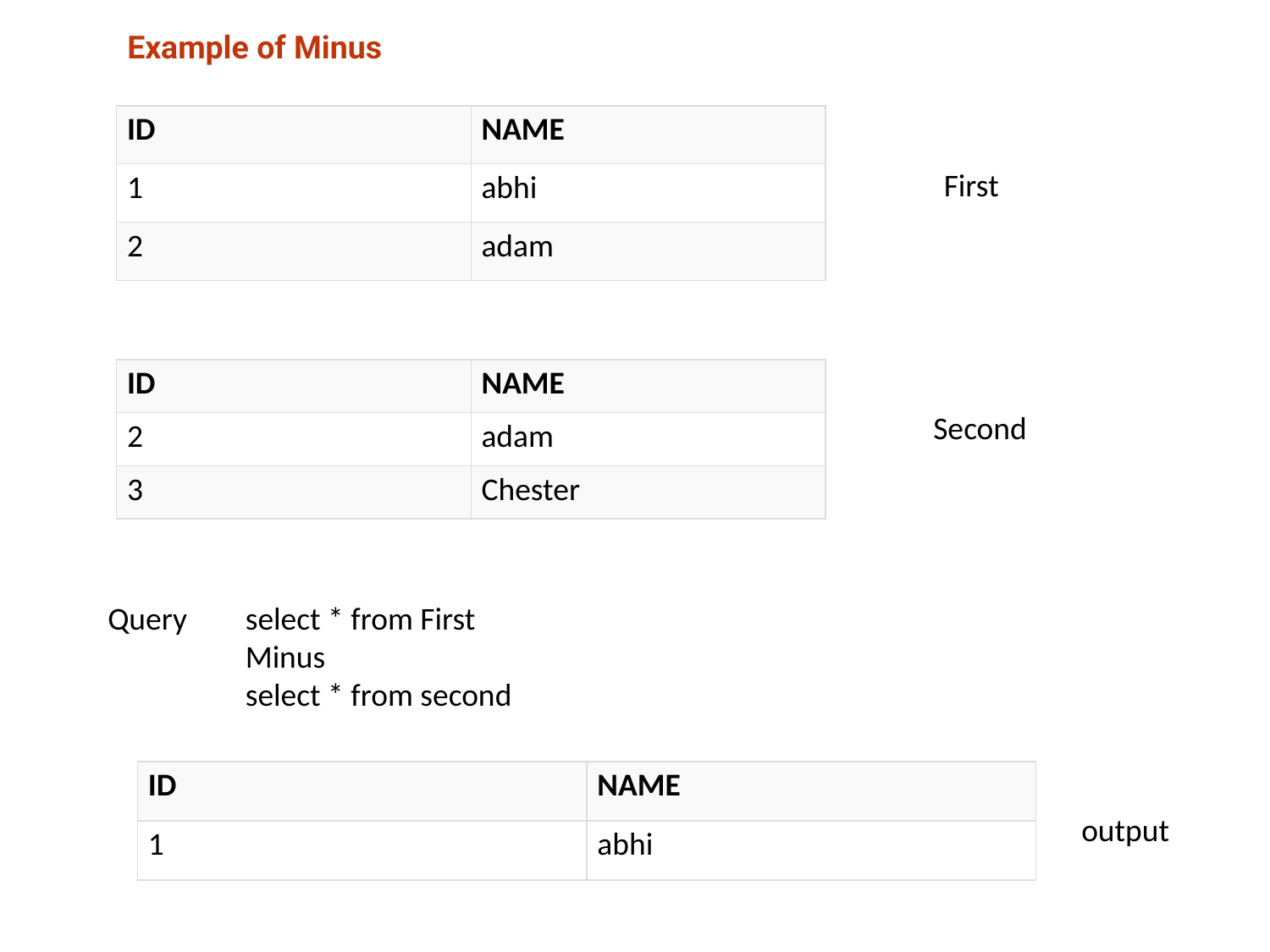

Example of Minus
| ID | NAME |
| --- | --- |
| 1 | abhi |
| 2 | adam |
First
| ID | NAME |
| --- | --- |
| 2 | adam |
| 3 | Chester |
Second
Query
select * from First
Minus
select * from second
| ID | NAME |
| --- | --- |
| 1 | abhi |
output